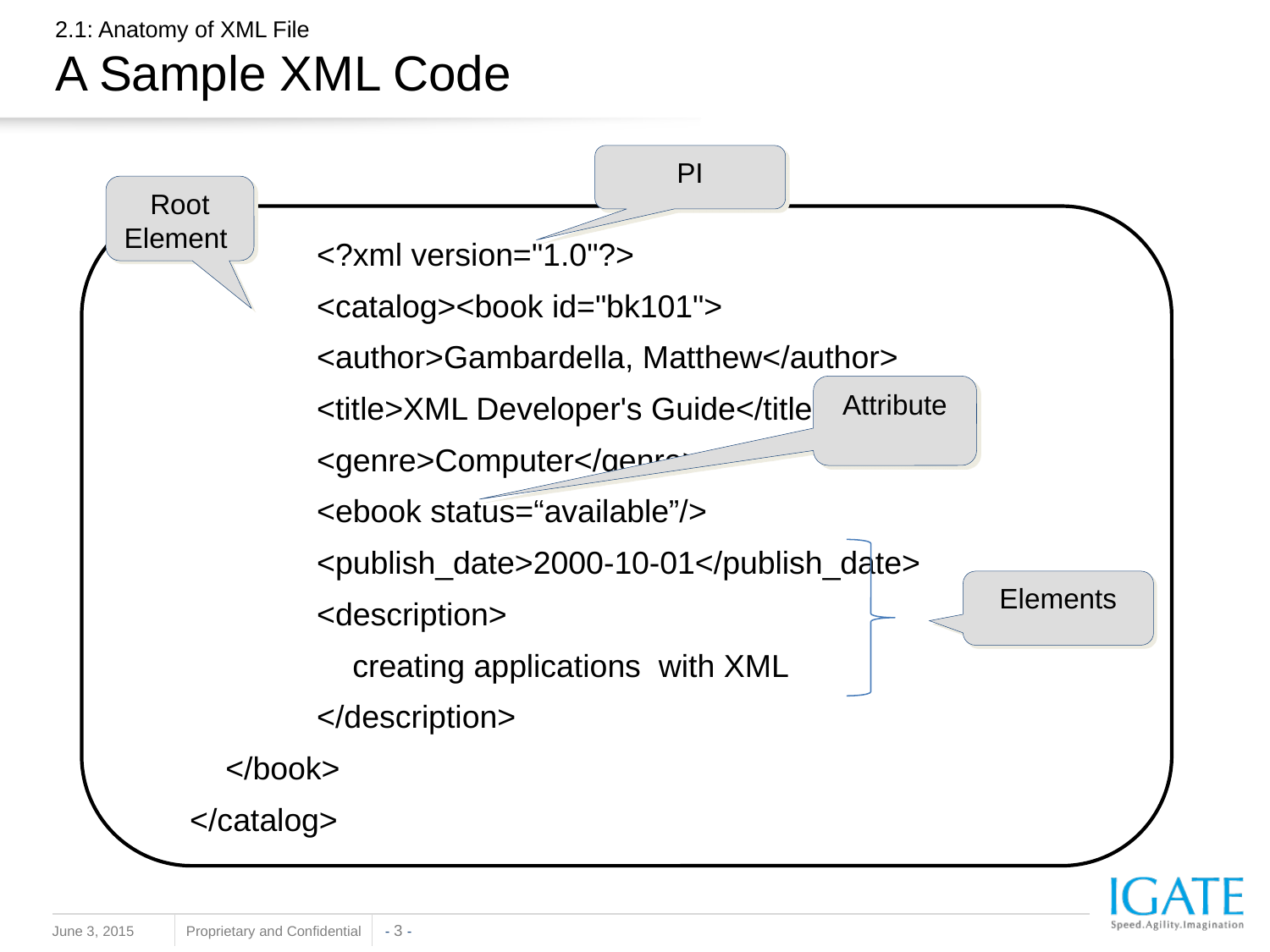

# 2.1: Anatomy of XML File A Sample XML Code
PI
Root
Element

	<?xml version="1.0"?>
   	<catalog><book id="bk101">
      	<author>Gambardella, Matthew</author>
     	<title>XML Developer's Guide</title>
      	<genre>Computer</genre>
	<ebook status=“available”/>
	<publish_date>2000-10-01</publish_date>
	<description>
	    creating applications  with XML
	</description>
    </book>
</catalog>

Attribute

Elements